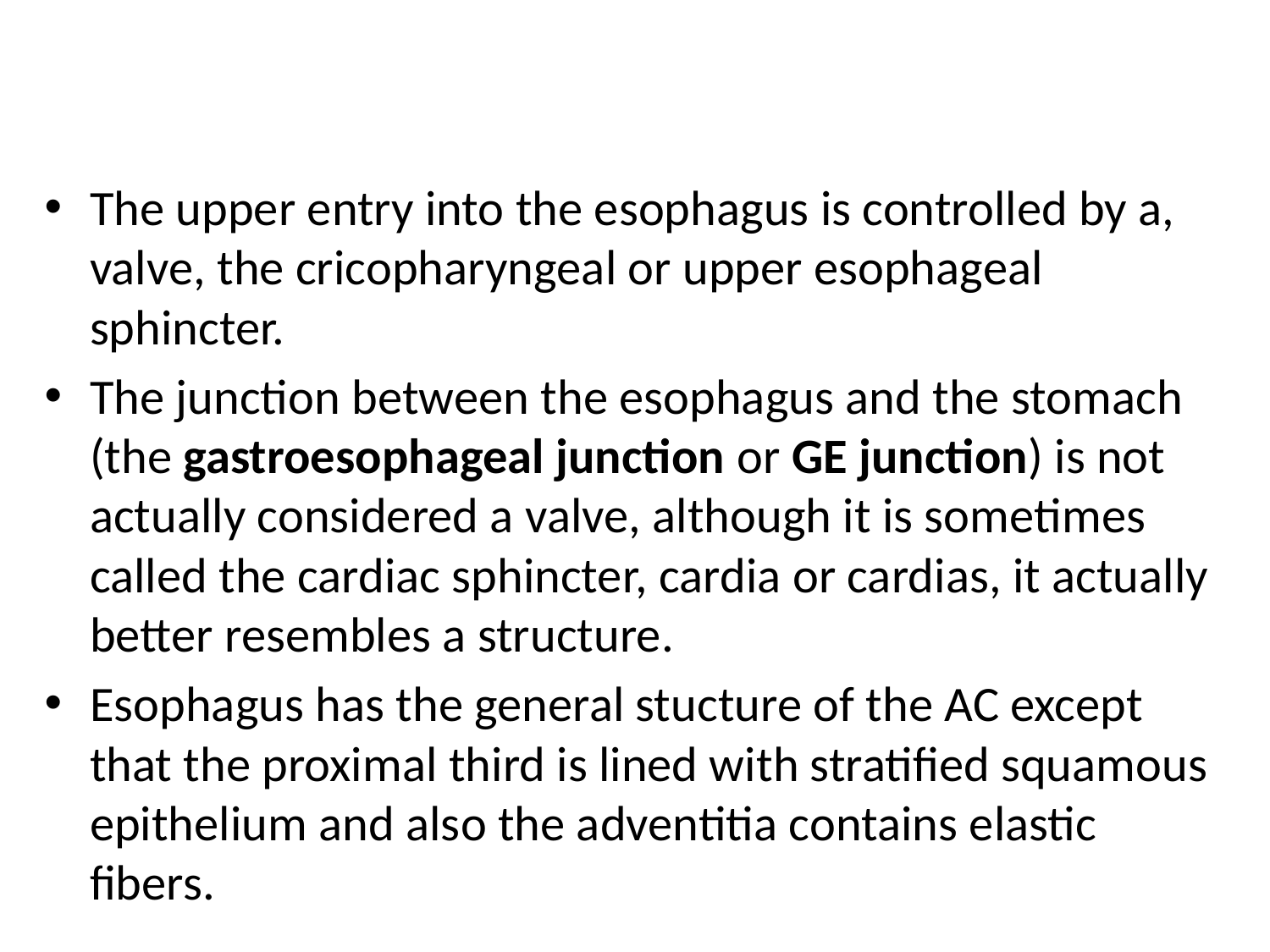

#
The upper entry into the esophagus is controlled by a, valve, the cricopharyngeal or upper esophageal sphincter.
The junction between the esophagus and the stomach (the gastroesophageal junction or GE junction) is not actually considered a valve, although it is sometimes called the cardiac sphincter, cardia or cardias, it actually better resembles a structure.
Esophagus has the general stucture of the AC except that the proximal third is lined with stratified squamous epithelium and also the adventitia contains elastic fibers.